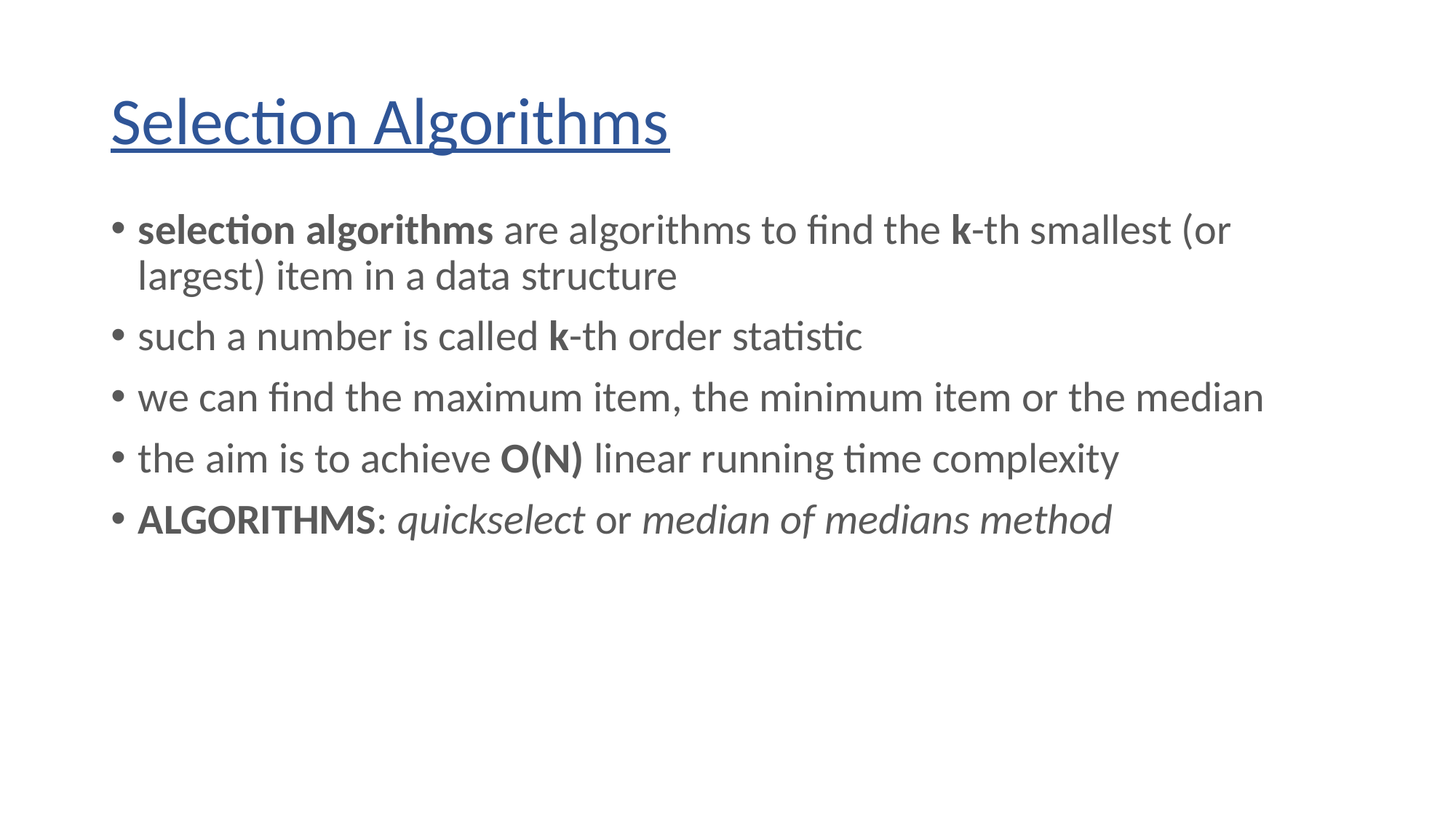

# Selection Algorithms
selection algorithms are algorithms to find the k-th smallest (or largest) item in a data structure
such a number is called k-th order statistic
we can find the maximum item, the minimum item or the median
the aim is to achieve O(N) linear running time complexity
ALGORITHMS: quickselect or median of medians method